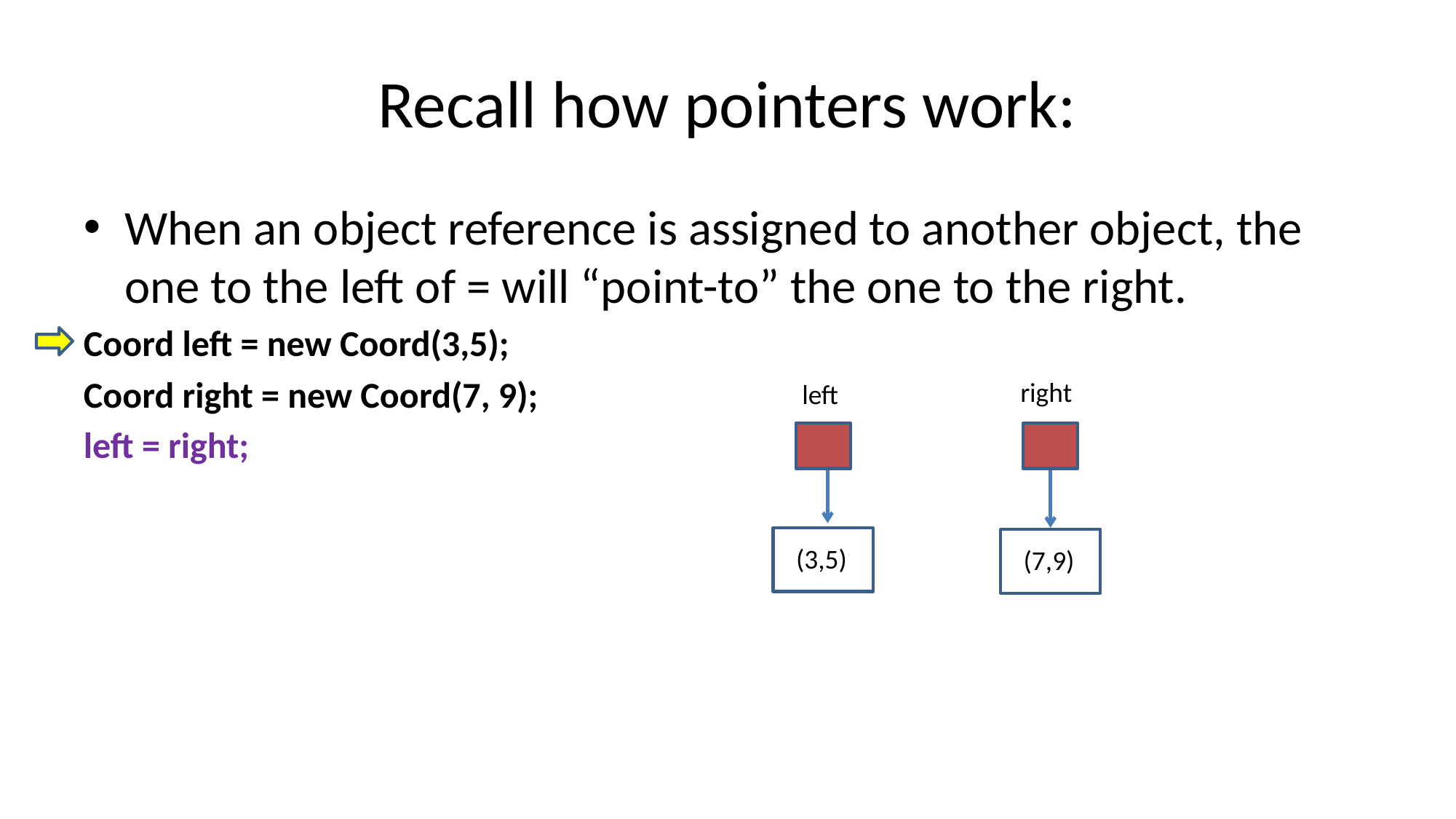

# Recall how pointers work:
When an object reference is assigned to another object, the one to the left of = will “point-to” the one to the right.
Coord left = new Coord(3,5);
Coord right = new Coord(7, 9);
left = right;

right
left

  (3,5)
  (7,9)